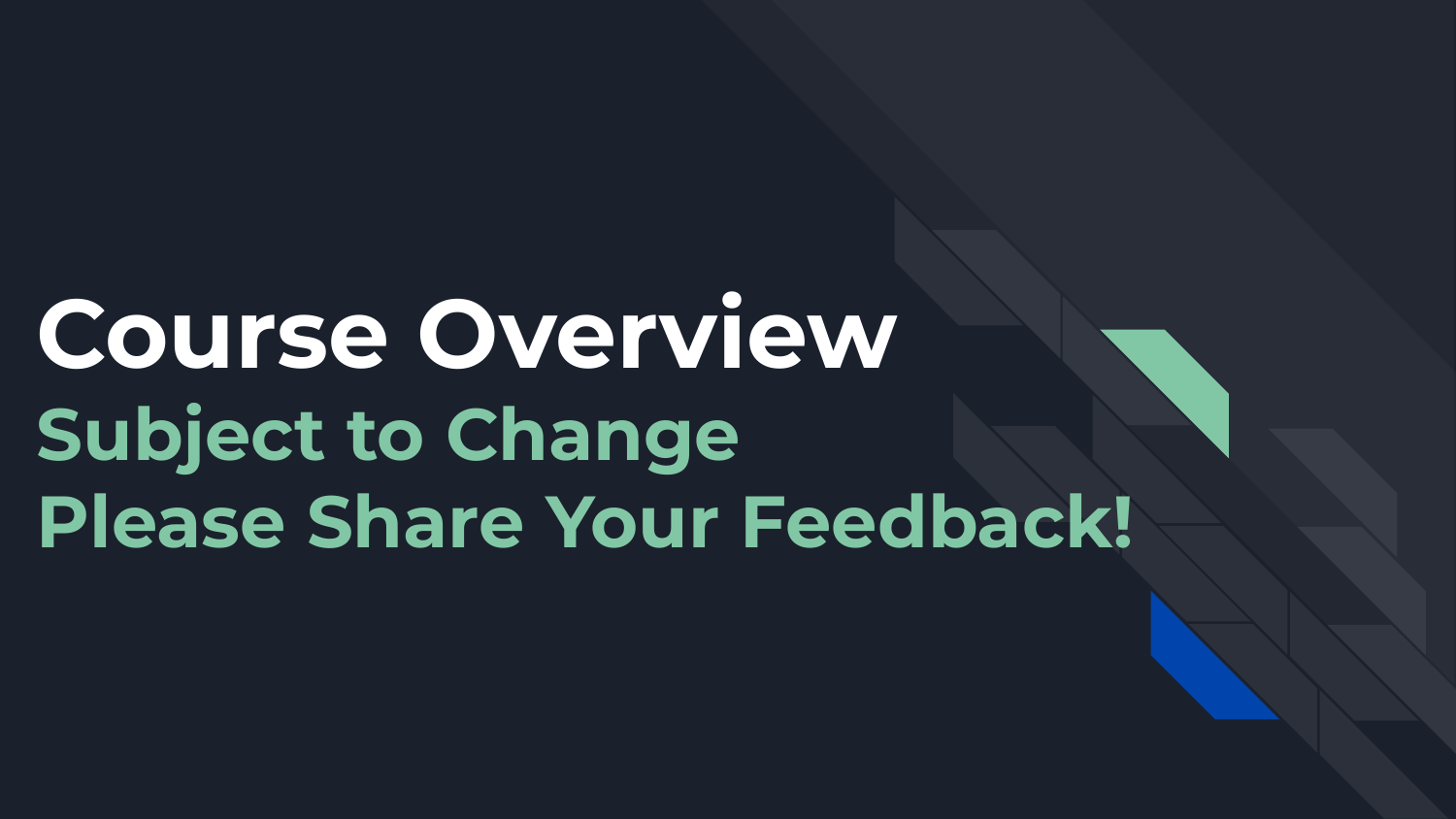

# Course Overview
Subject to Change
Please Share Your Feedback!